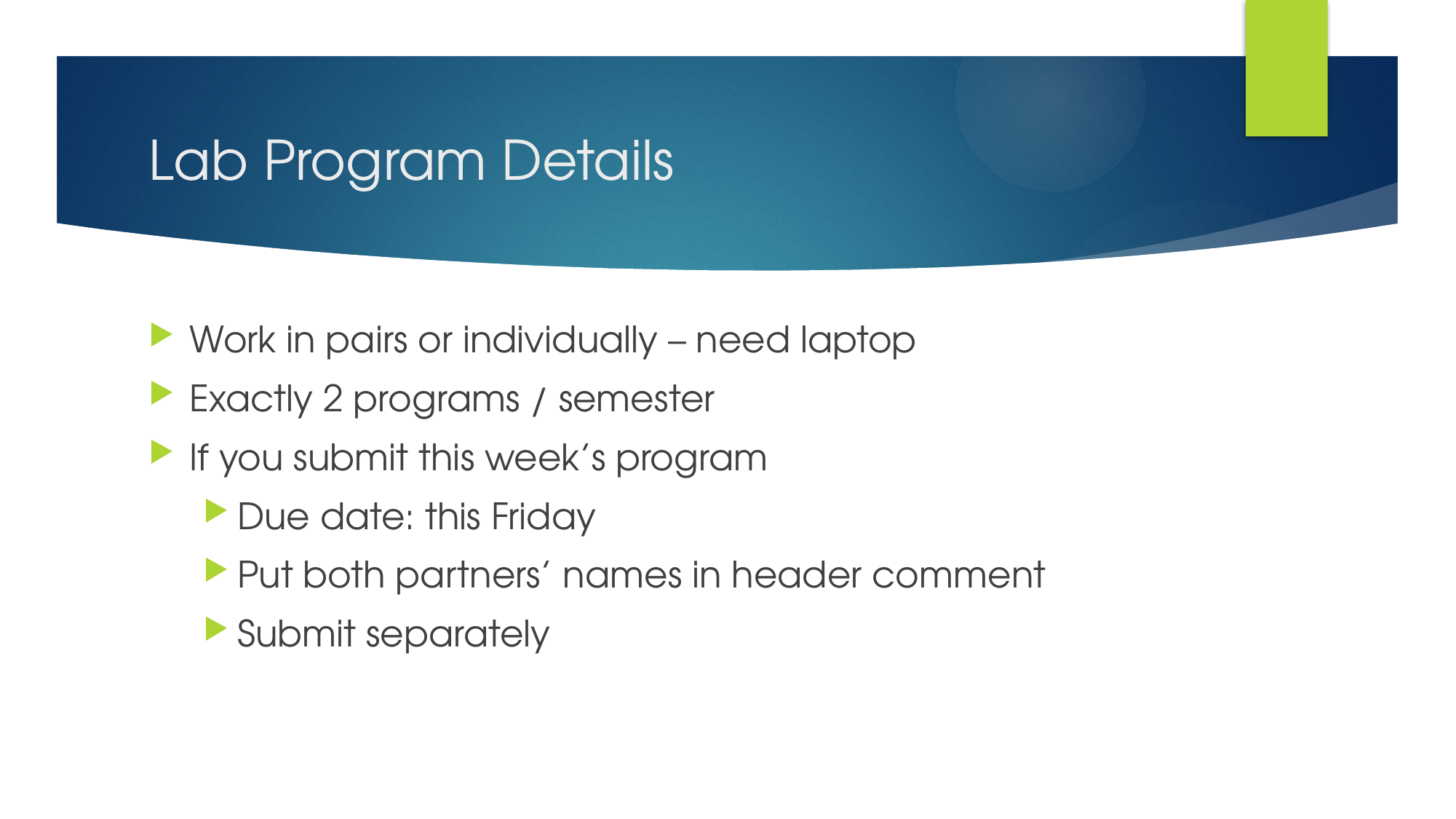

# Lab Program Details
Work in pairs or individually – need laptop
Exactly 2 programs / semester
If you submit this week’s program
Due date: this Friday
Put both partners’ names in header comment
Submit separately